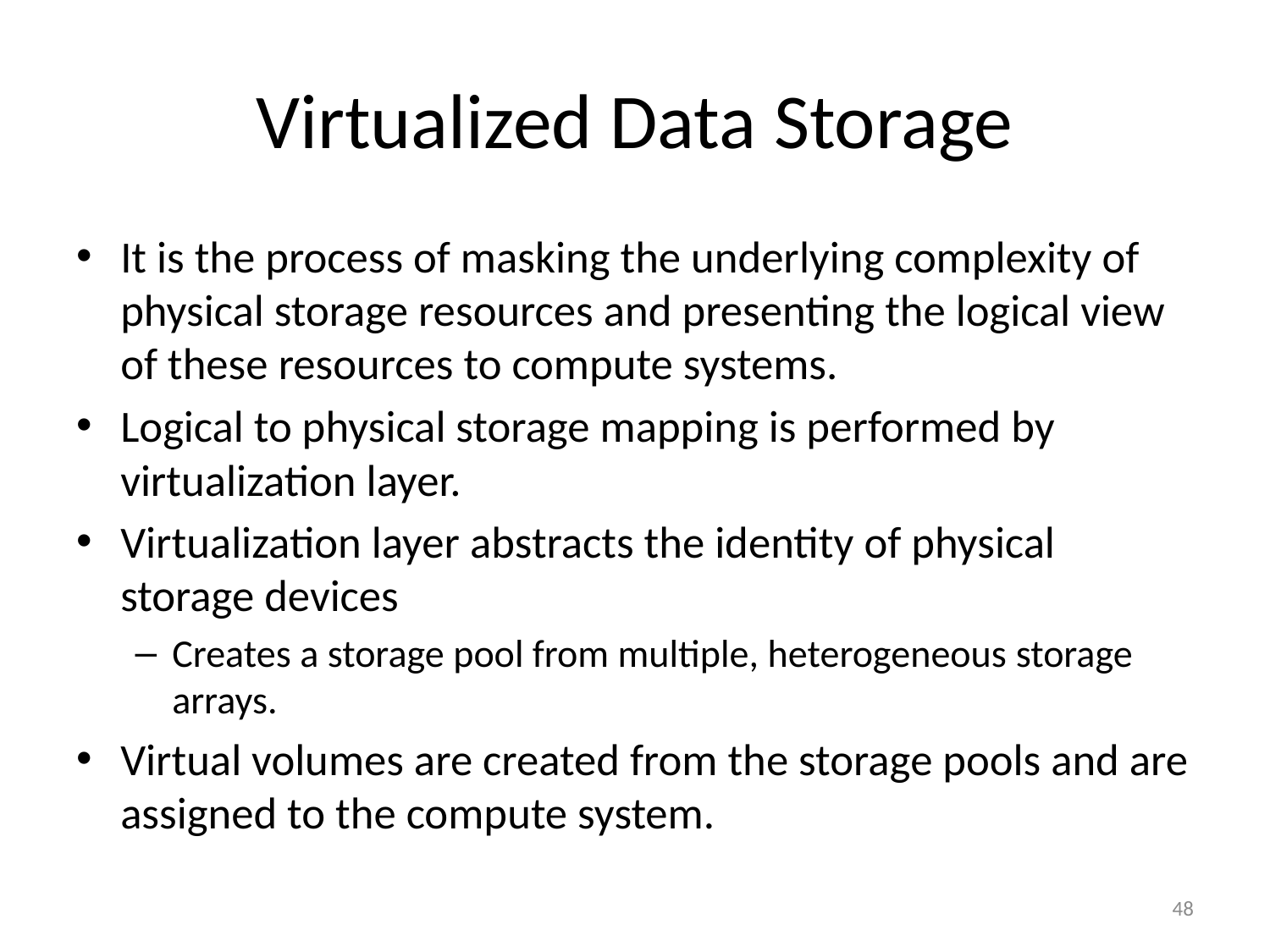

# Virtualized Data Storage
It is the process of masking the underlying complexity of physical storage resources and presenting the logical view of these resources to compute systems.
Logical to physical storage mapping is performed by virtualization layer.
Virtualization layer abstracts the identity of physical storage devices
Creates a storage pool from multiple, heterogeneous storage arrays.
Virtual volumes are created from the storage pools and are assigned to the compute system.
48